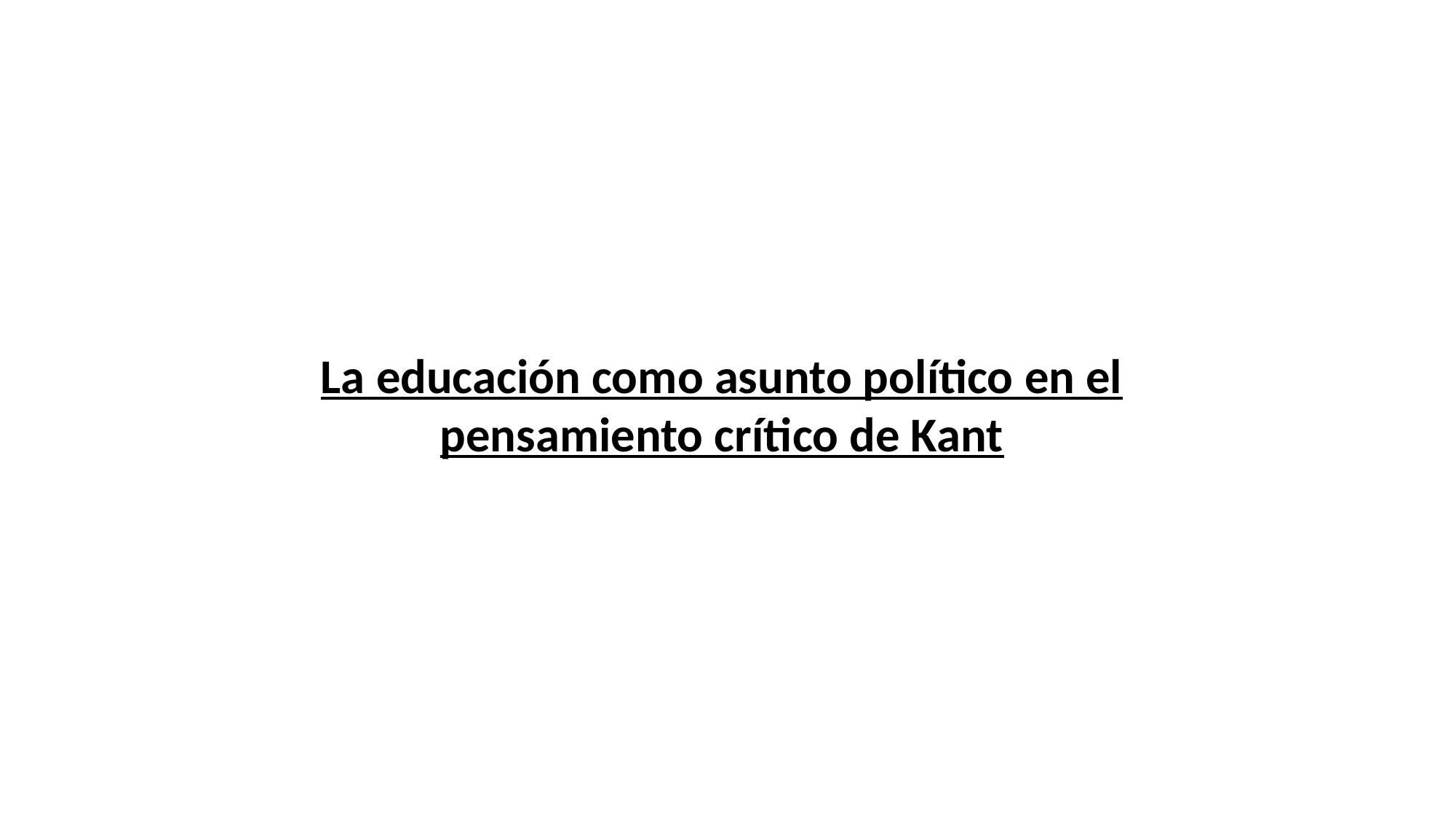

La educación como asunto político en el pensamiento crítico de Kant